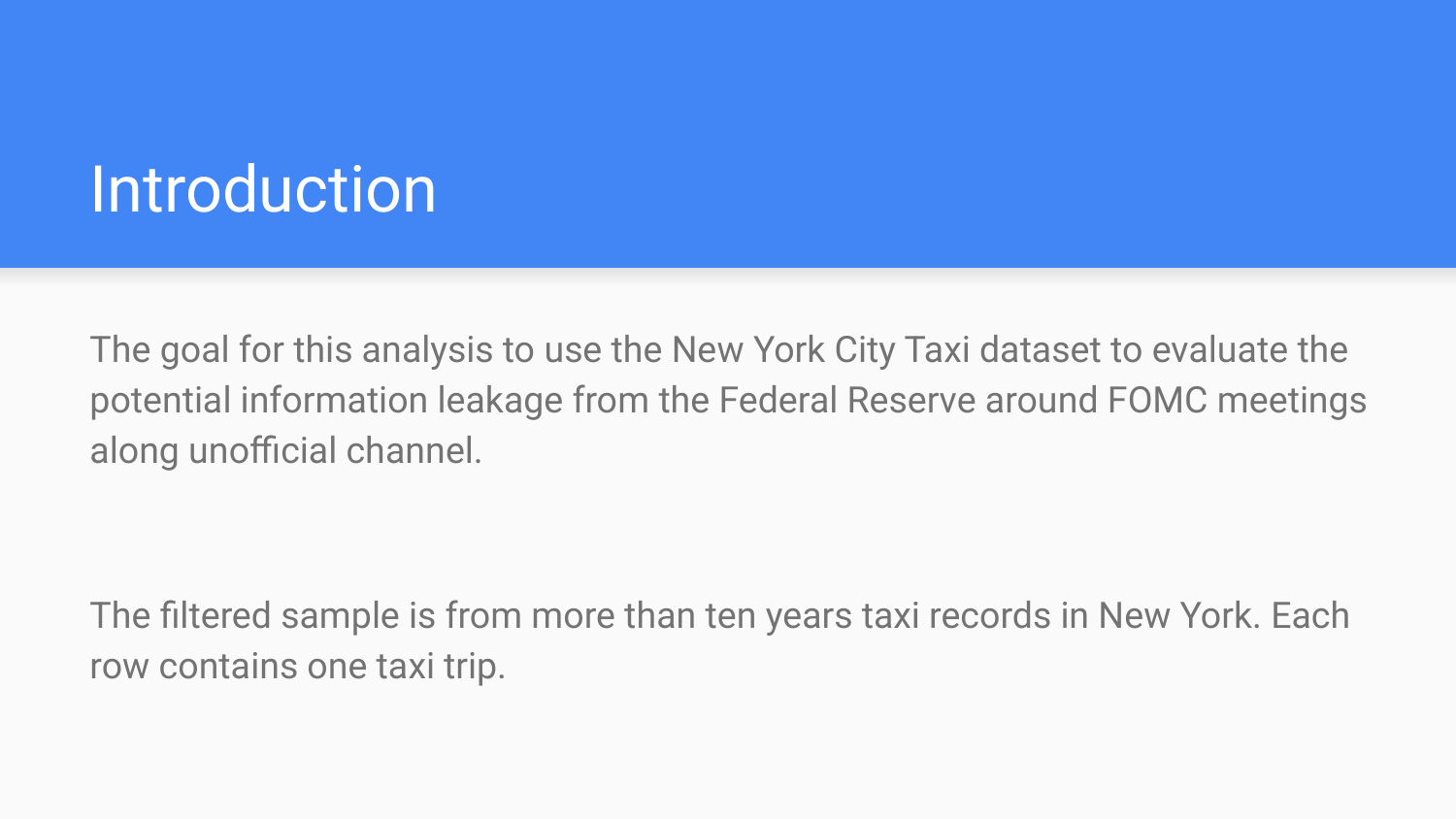

# Introduction
The goal for this analysis to use the New York City Taxi dataset to evaluate the potential information leakage from the Federal Reserve around FOMC meetings along unofficial channel.

The filtered sample is from more than ten years taxi records in New York. Each row contains one taxi trip.